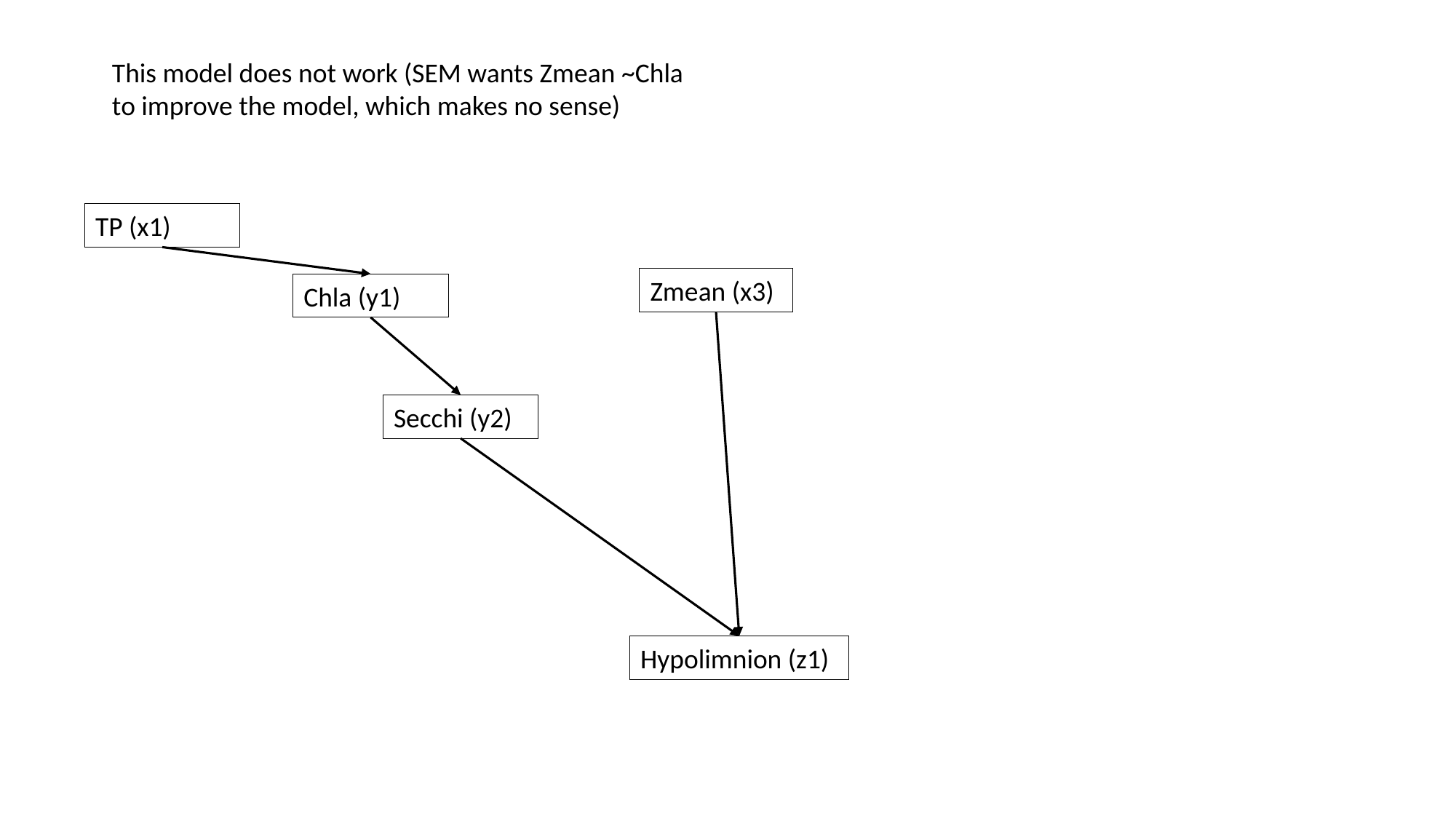

This model does not work (SEM wants Zmean ~Chla to improve the model, which makes no sense)
TP (x1)
Zmean (x3)
Chla (y1)
Secchi (y2)
Hypolimnion (z1)